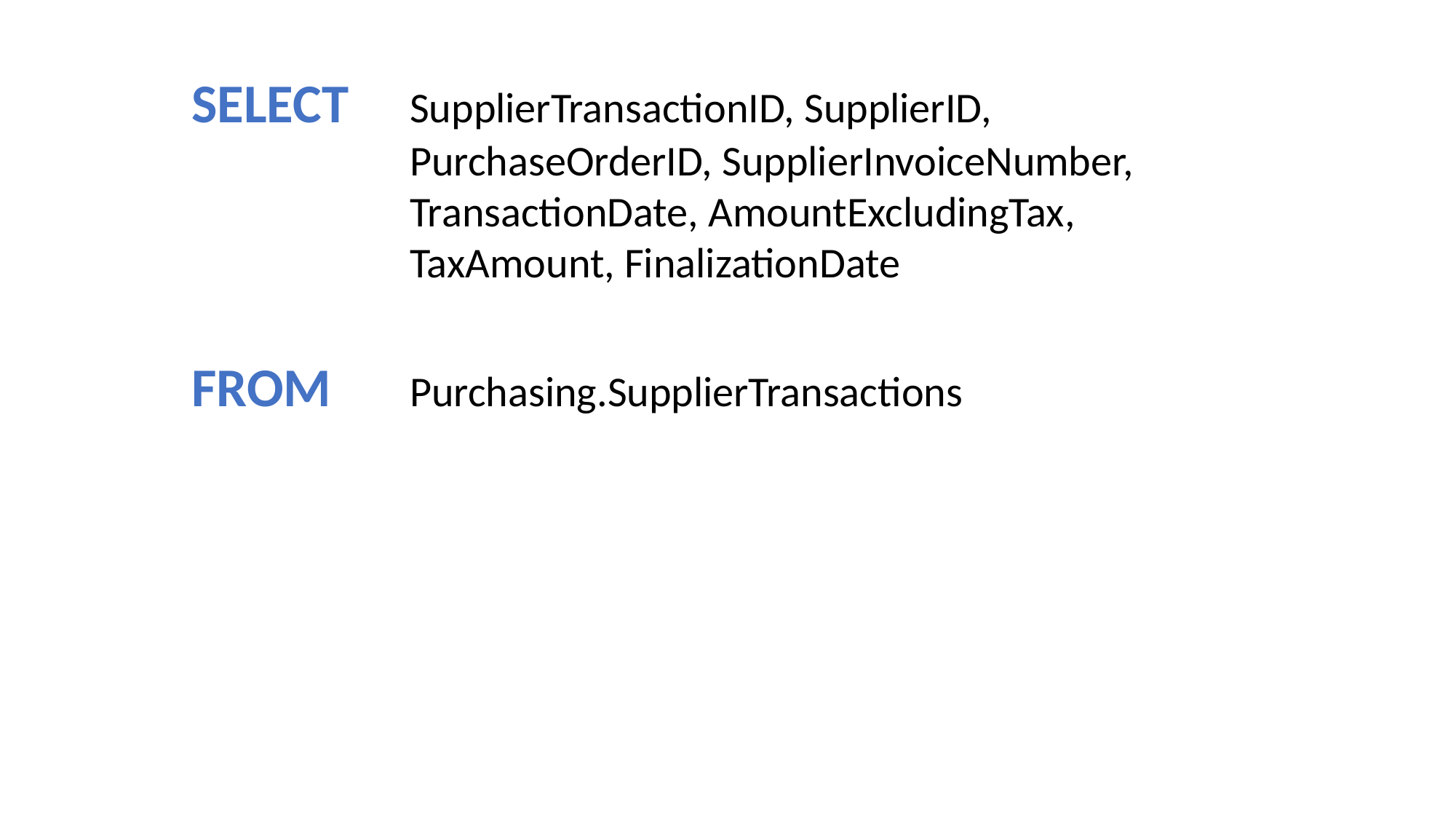

SELECT	SupplierTransactionID, SupplierID, 				PurchaseOrderID, SupplierInvoiceNumber, 			TransactionDate, AmountExcludingTax, 			TaxAmount, FinalizationDate

FROM	Purchasing.SupplierTransactions